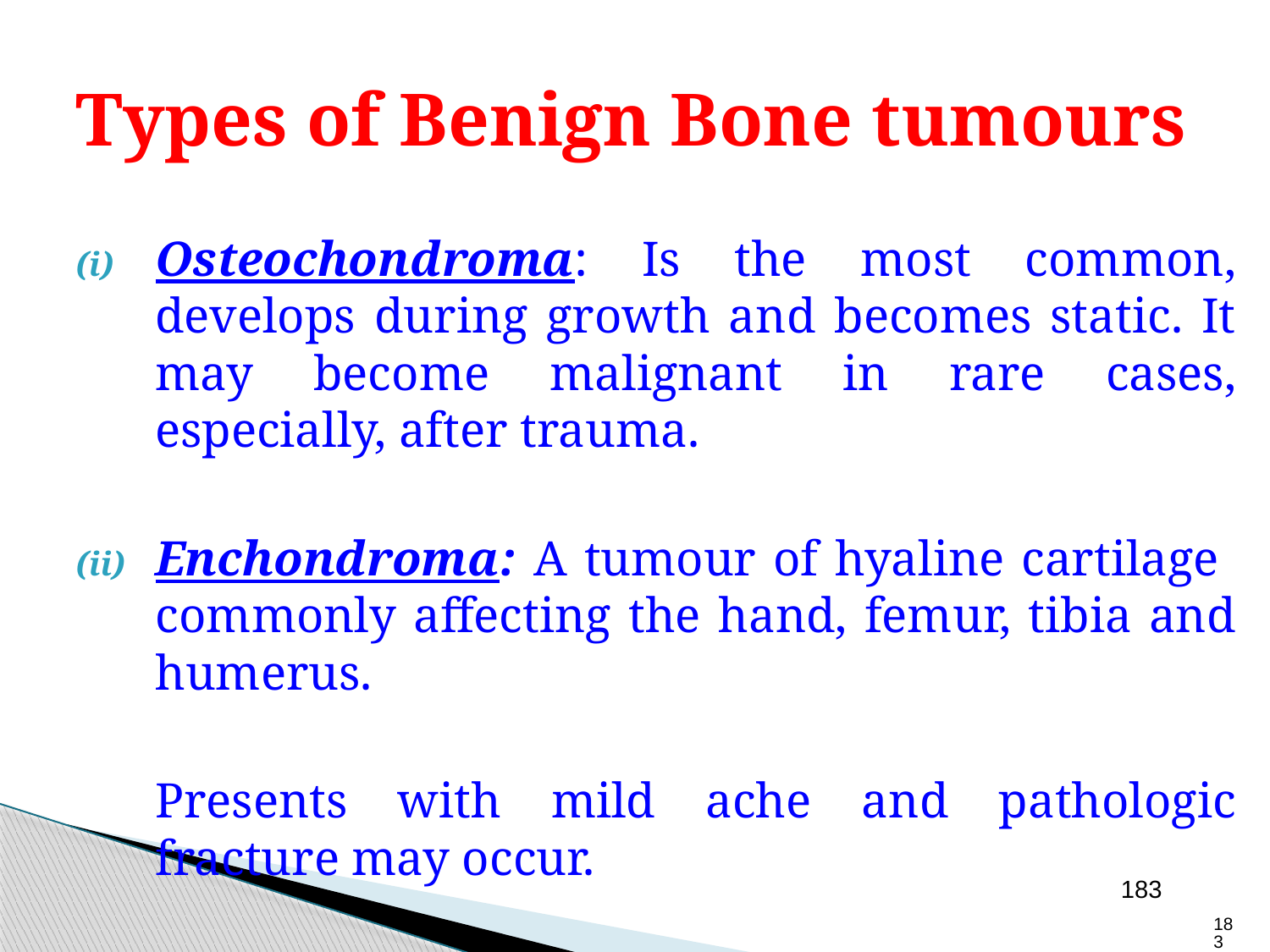

# Types of Benign Bone tumours
Osteochondroma: Is the most common, develops during growth and becomes static. It may become malignant in rare cases, especially, after trauma.

Enchondroma: A tumour of hyaline cartilage  commonly affecting the hand, femur, tibia and humerus.

	Presents with mild ache and pathologic fracture may occur.
183
183